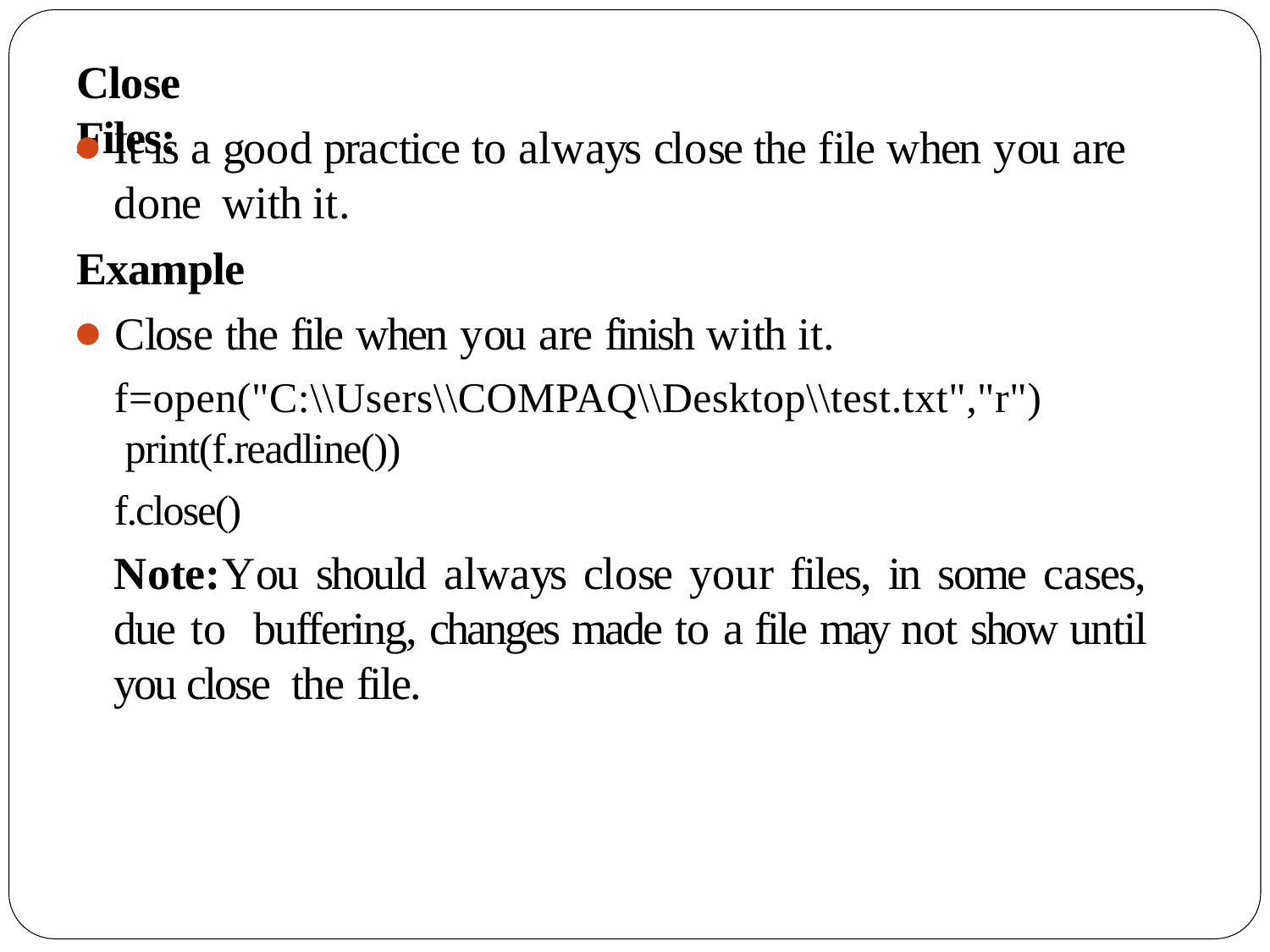

# Close Files:
It is a good practice to always close the file when you are done  with it.
Example
Close the file when you are finish with it.
f=open("C:\\Users\\COMPAQ\\Desktop\\test.txt","r")  print(f.readline())
f.close()
Note:You should always close your files, in some cases, due to  buffering, changes made to a file may not show until you close  the file.